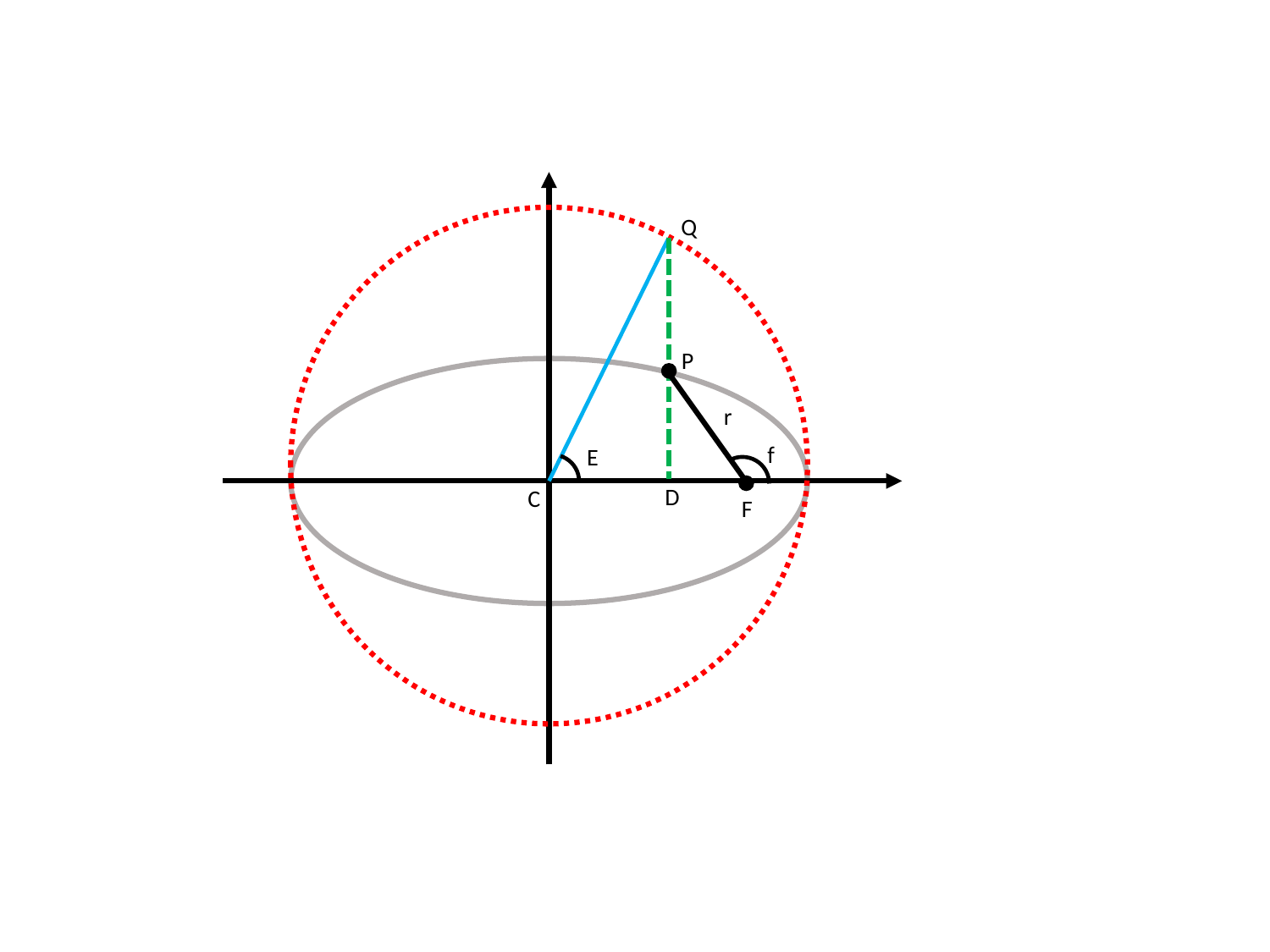

Q

P

r
f
E

D
C
F